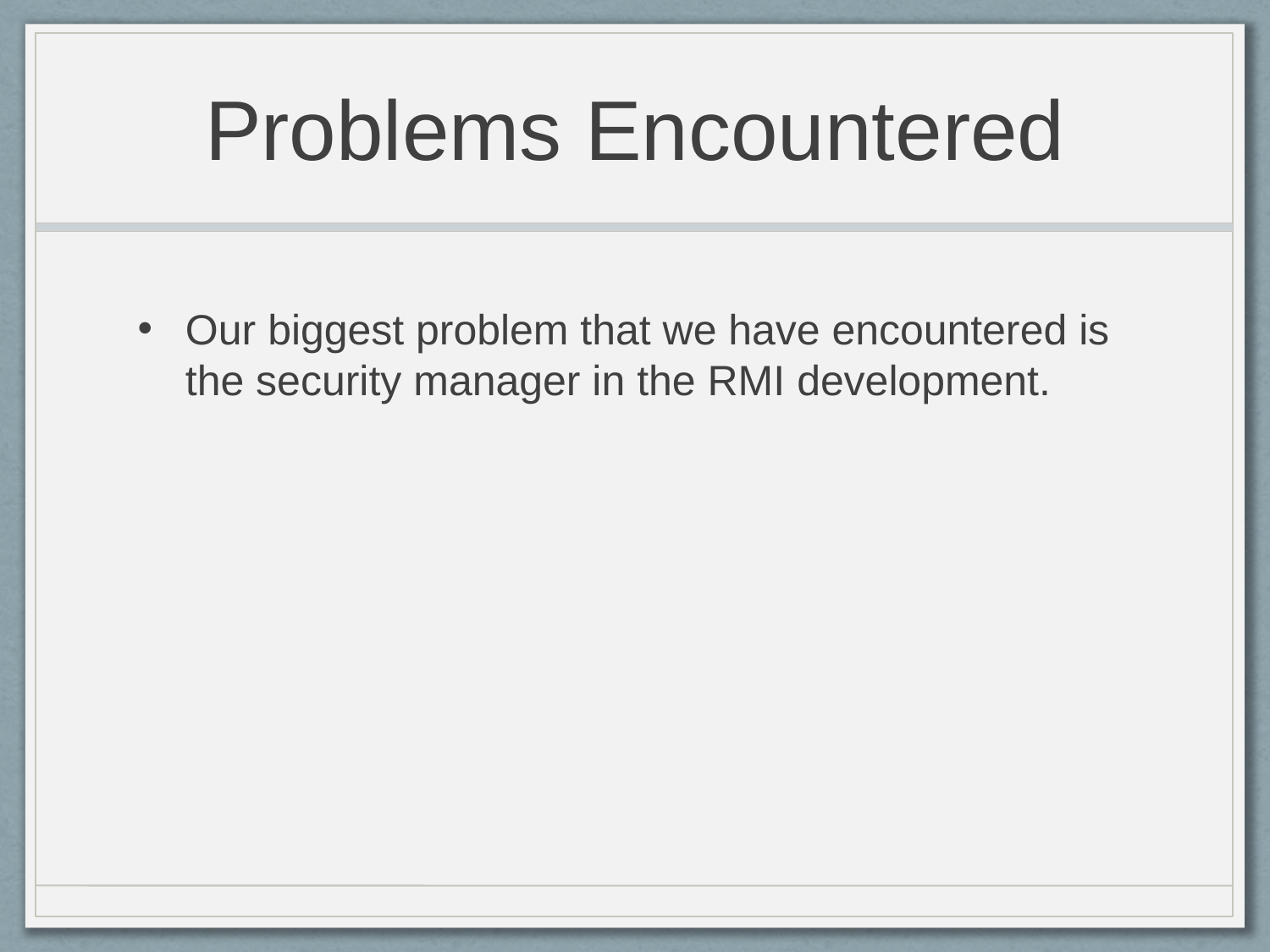

# Problems Encountered
Our biggest problem that we have encountered is the security manager in the RMI development.